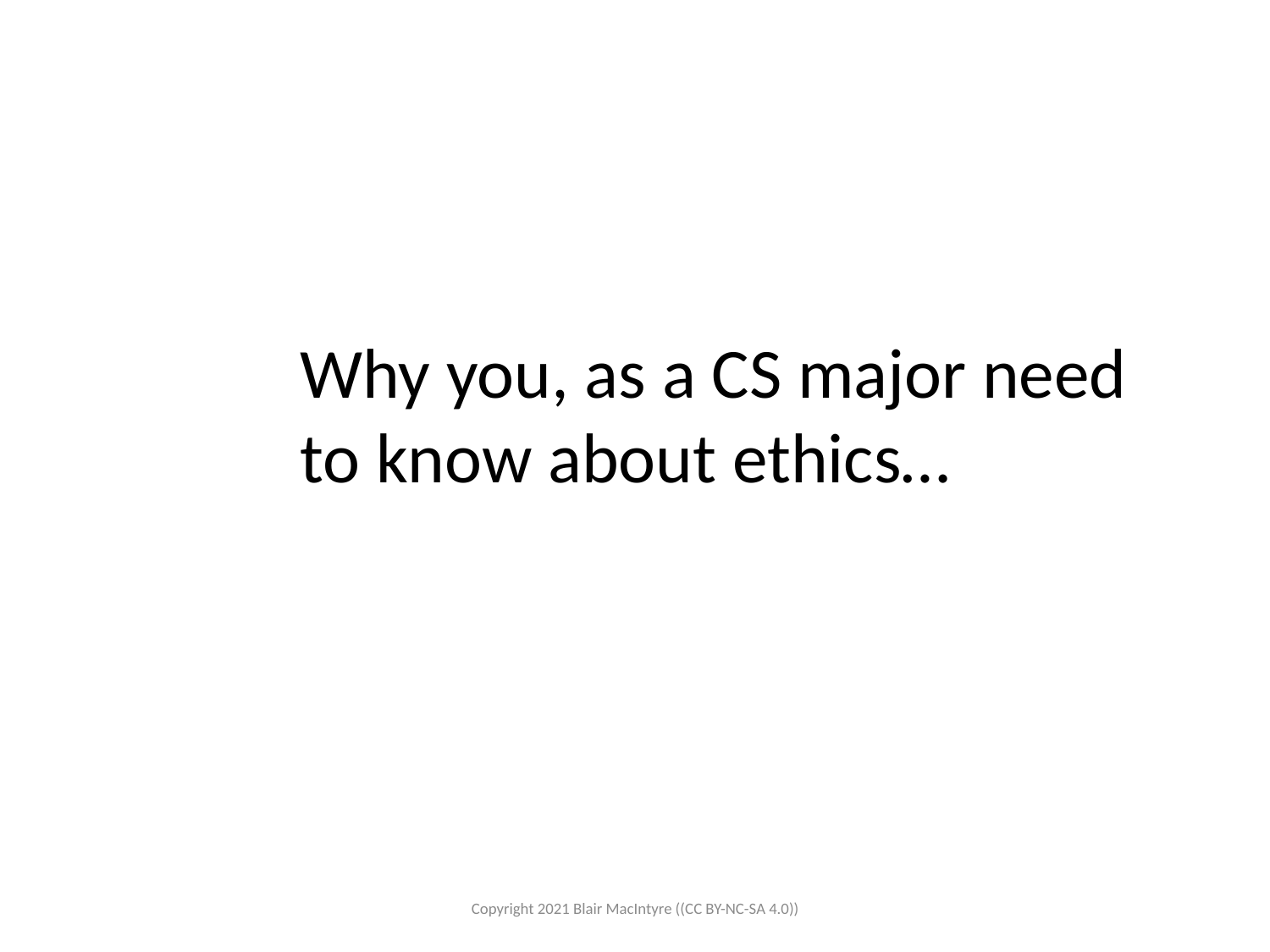

Why you, as a CS major need to know about ethics…
Copyright 2021 Blair MacIntyre ((CC BY-NC-SA 4.0))